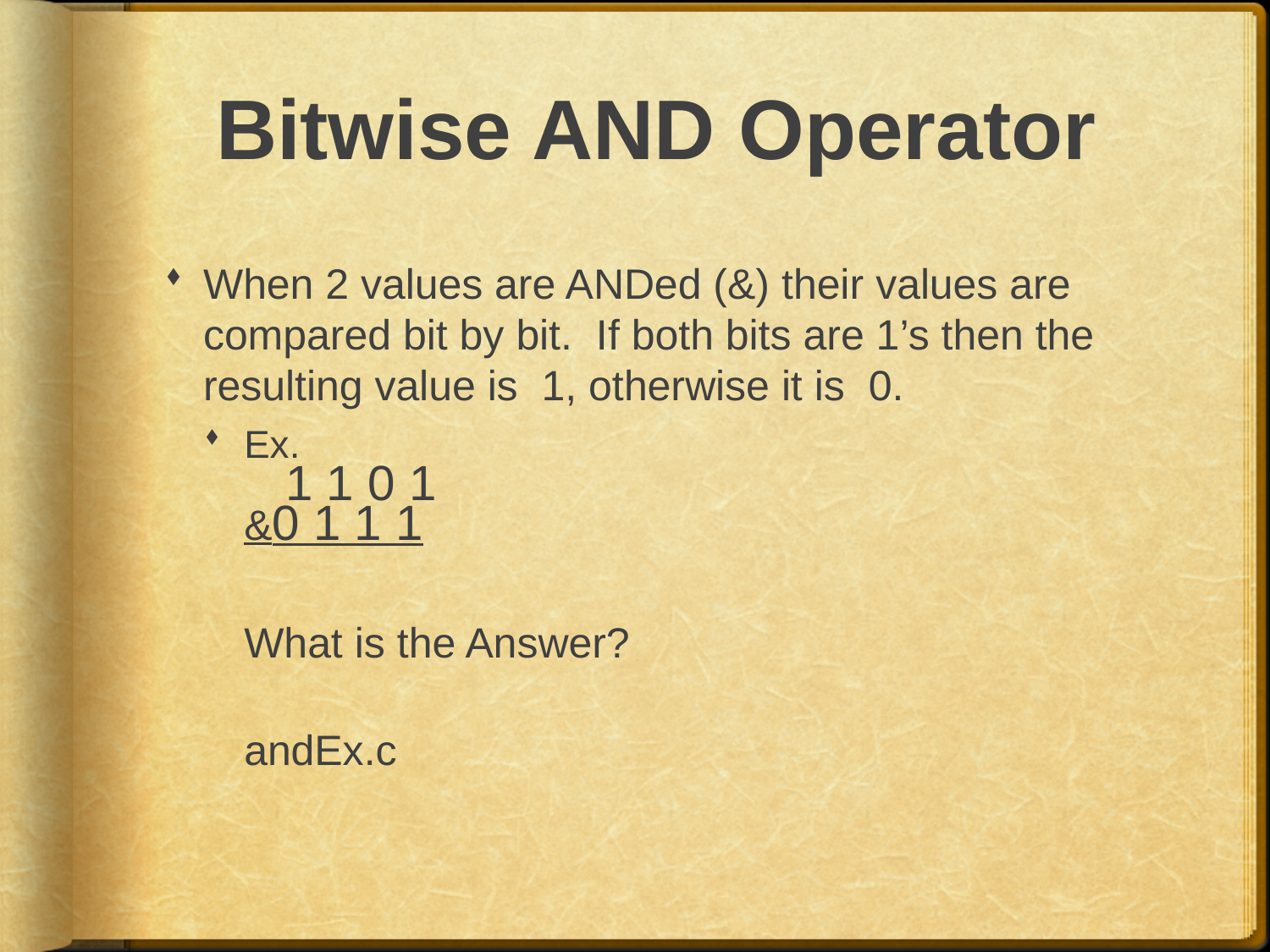

# Bitwise AND Operator
When 2 values are ANDed (&) their values are compared bit by bit.  If both bits are 1’s then the resulting value is  1, otherwise it is  0.
Ex.
   1 1 0 1
&0 1 1 1

What is the Answer?

andEx.c